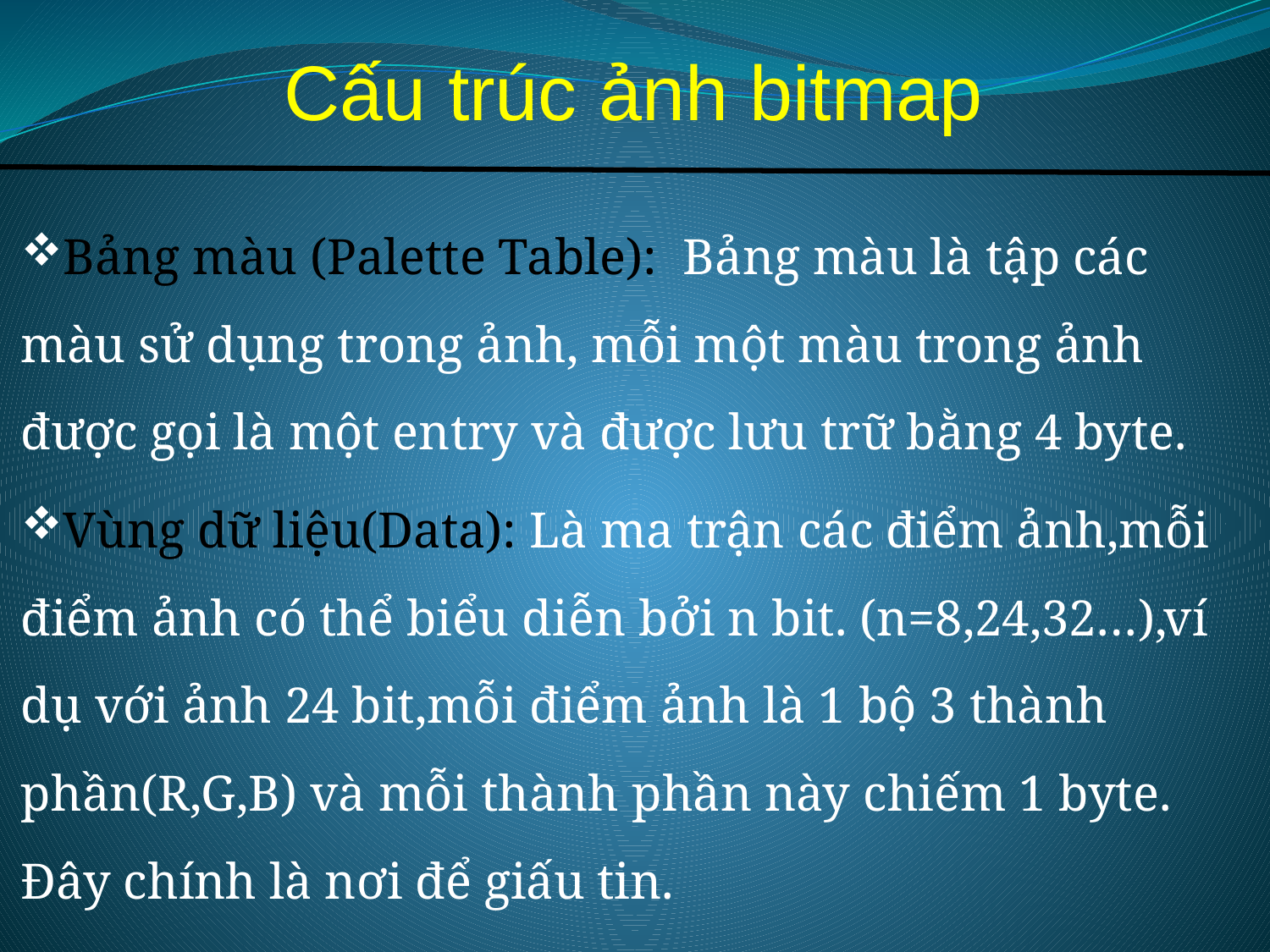

# Cấu trúc ảnh bitmap

Bảng màu (Palette Table):  Bảng màu là tập các màu sử dụng trong ảnh, mỗi một màu trong ảnh được gọi là một entry và được lưu trữ bằng 4 byte.
Vùng dữ liệu(Data): Là ma trận các điểm ảnh,mỗi điểm ảnh có thể biểu diễn bởi n bit. (n=8,24,32…),ví dụ với ảnh 24 bit,mỗi điểm ảnh là 1 bộ 3 thành phần(R,G,B) và mỗi thành phần này chiếm 1 byte. Đây chính là nơi để giấu tin.